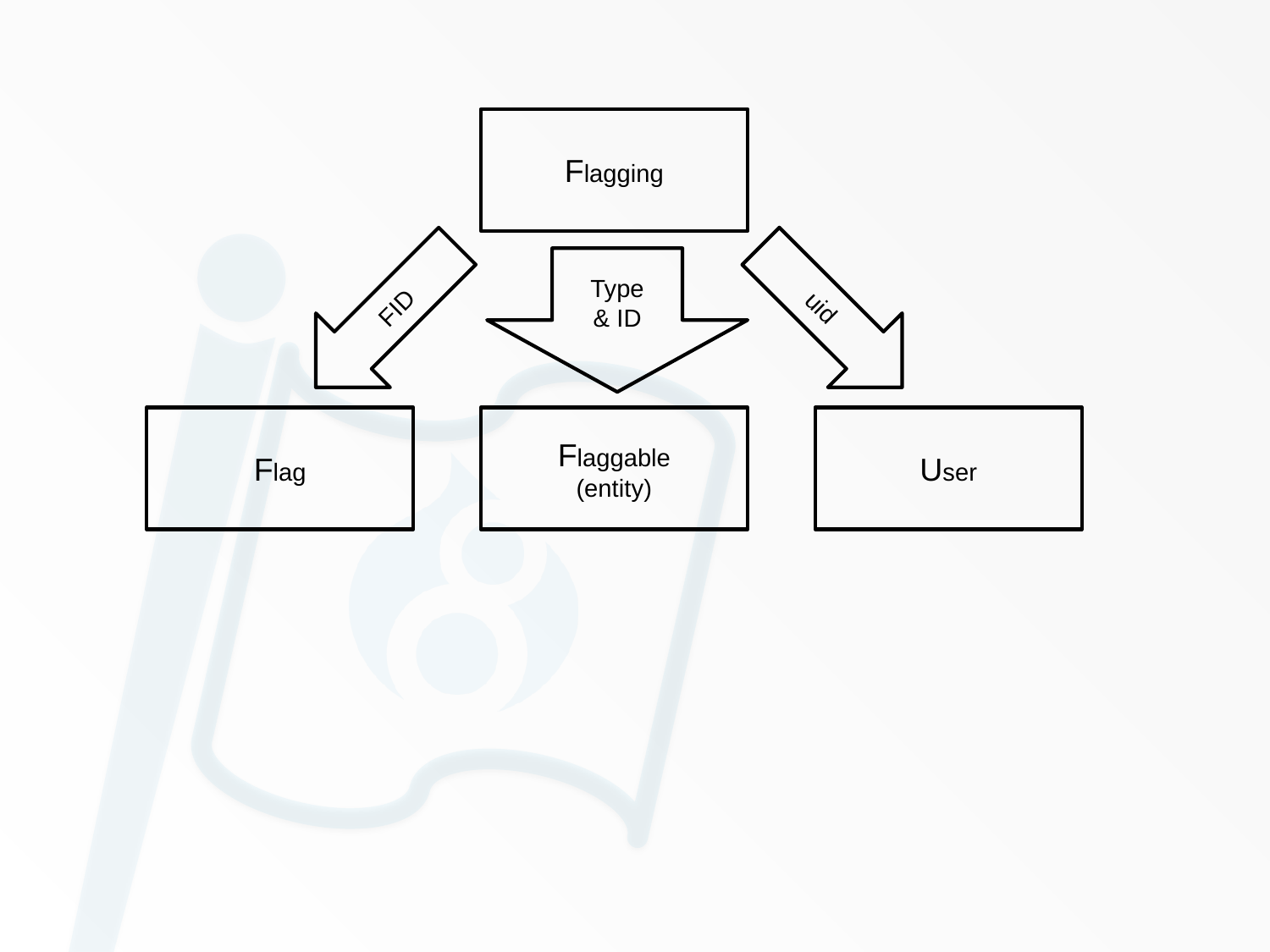

Flagging
Type
& ID
uid
FID
Flag
Flaggable
(entity)
User